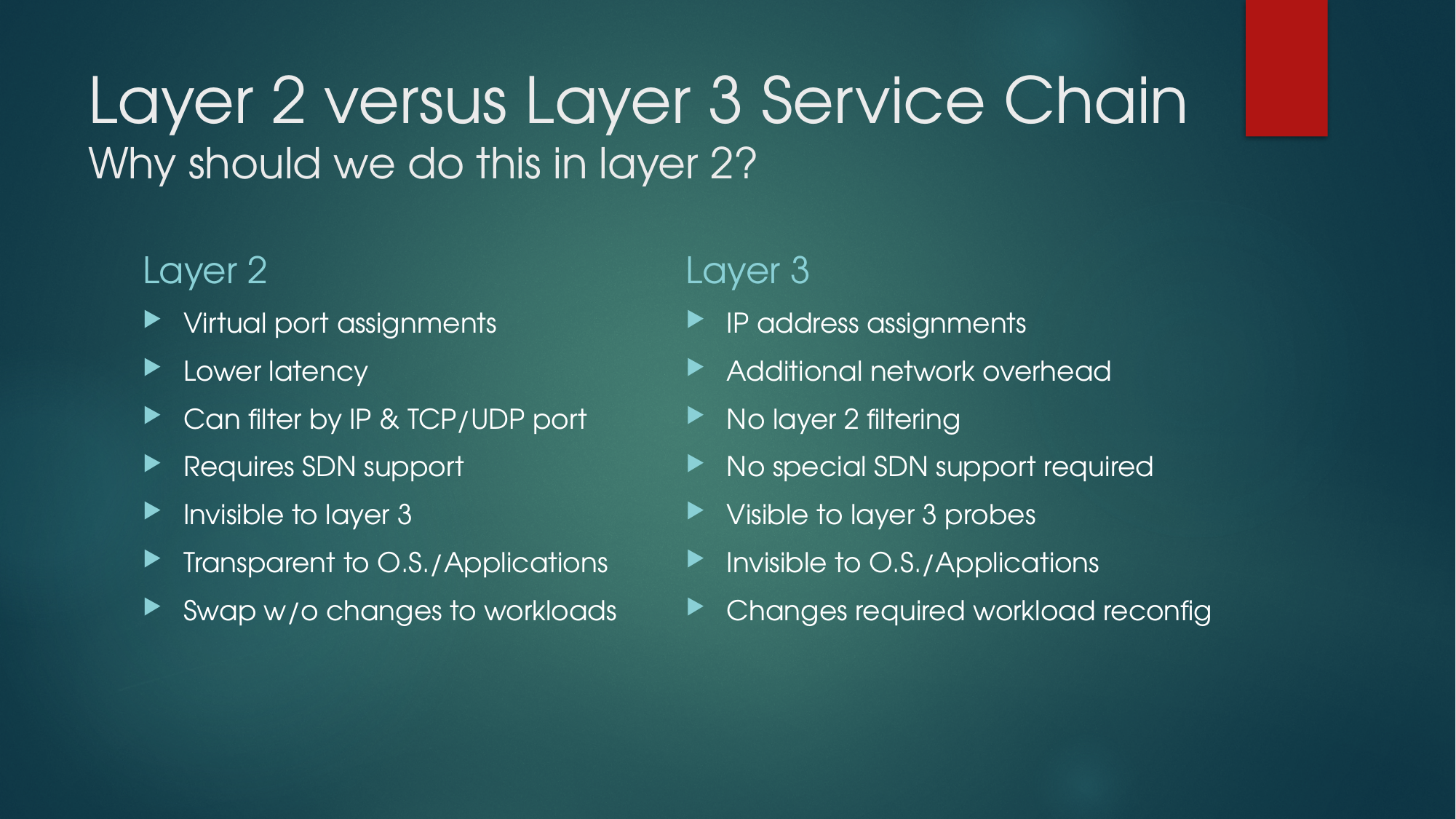

# Layer 2 versus Layer 3 Service Chain Why should we do this in layer 2?
Layer 2
Layer 3
Virtual port assignments
Lower latency
Can filter by IP & TCP/UDP port
Requires SDN support
Invisible to layer 3
Transparent to O.S./Applications
Swap w/o changes to workloads

IP address assignments
Additional network overhead
No layer 2 filtering
No special SDN support required
Visible to layer 3 probes
Invisible to O.S./Applications
Changes required workload reconfig